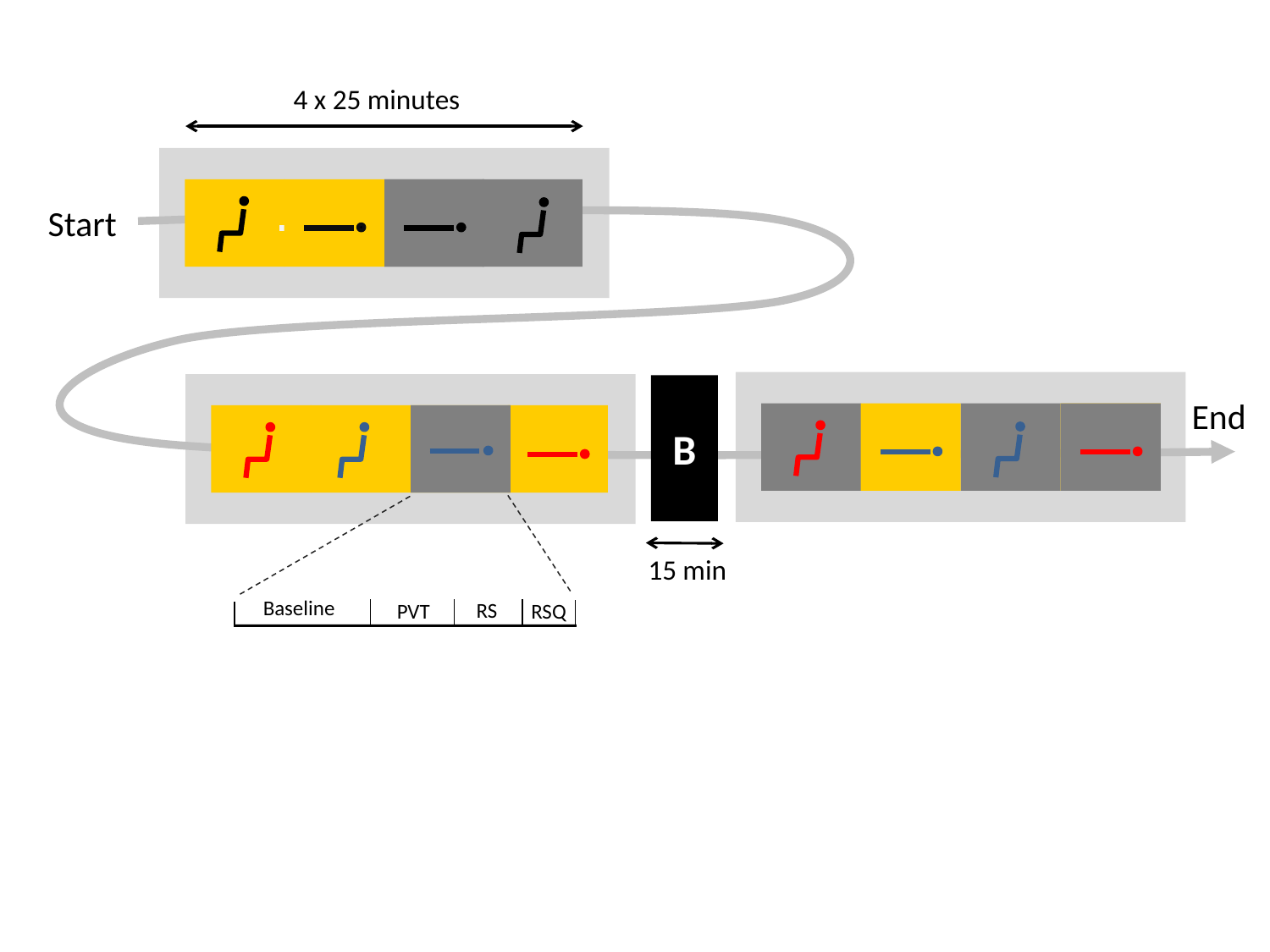

4 x 25 minutes

Start

B
End

15 min
Baseline
RS
PVT
RSQ